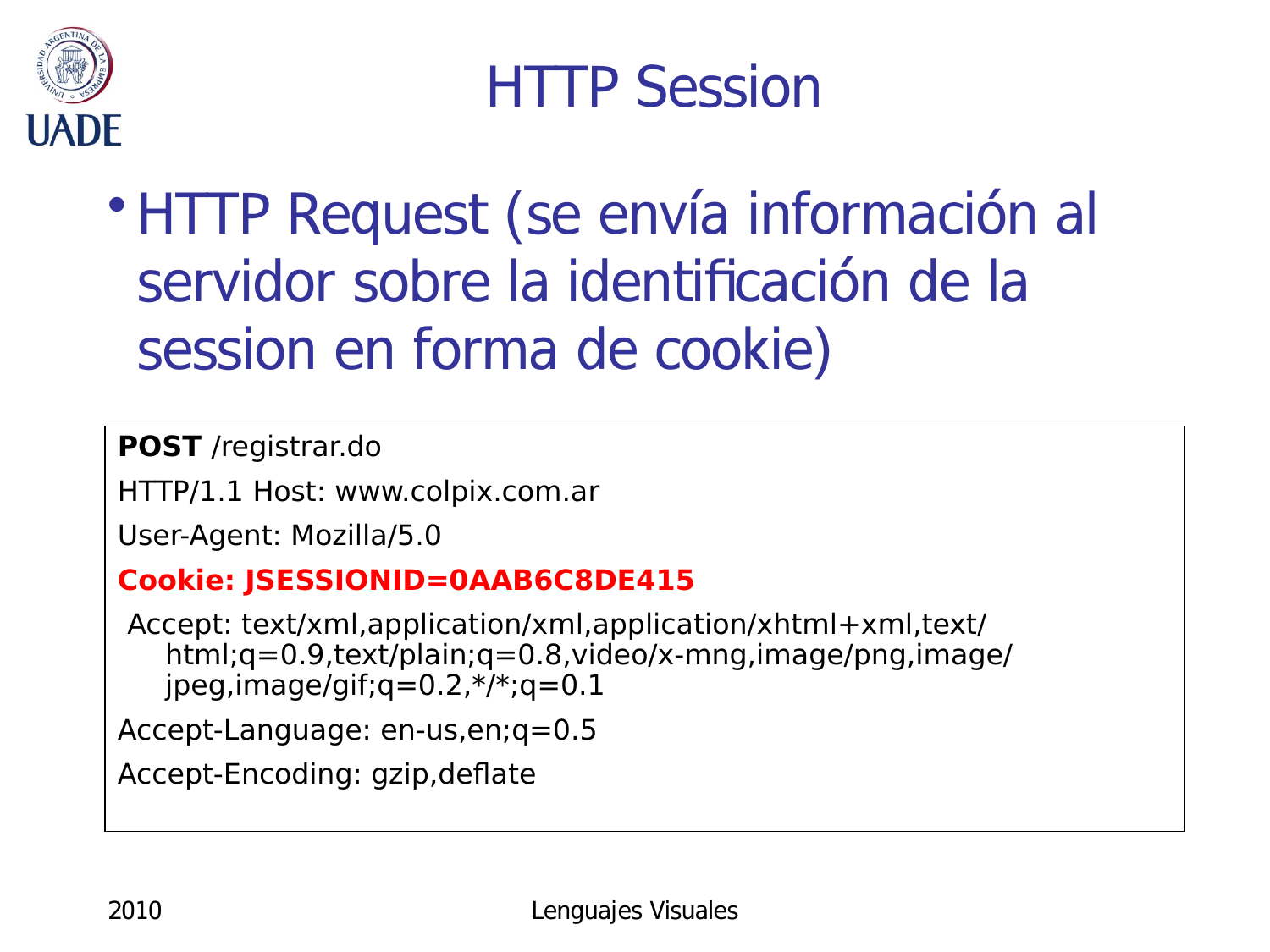

# HTTP Session
HTTP Request (se envía información al servidor sobre la identificación de la session en forma de cookie)
POST /registrar.do
HTTP/1.1 Host: www.colpix.com.ar
User-Agent: Mozilla/5.0
Cookie: JSESSIONID=0AAB6C8DE415
 Accept: text/xml,application/xml,application/xhtml+xml,text/ html;q=0.9,text/plain;q=0.8,video/x-mng,image/png,image/ jpeg,image/gif;q=0.2,*/*;q=0.1
Accept-Language: en-us,en;q=0.5
Accept-Encoding: gzip,deflate
2010
Lenguajes Visuales